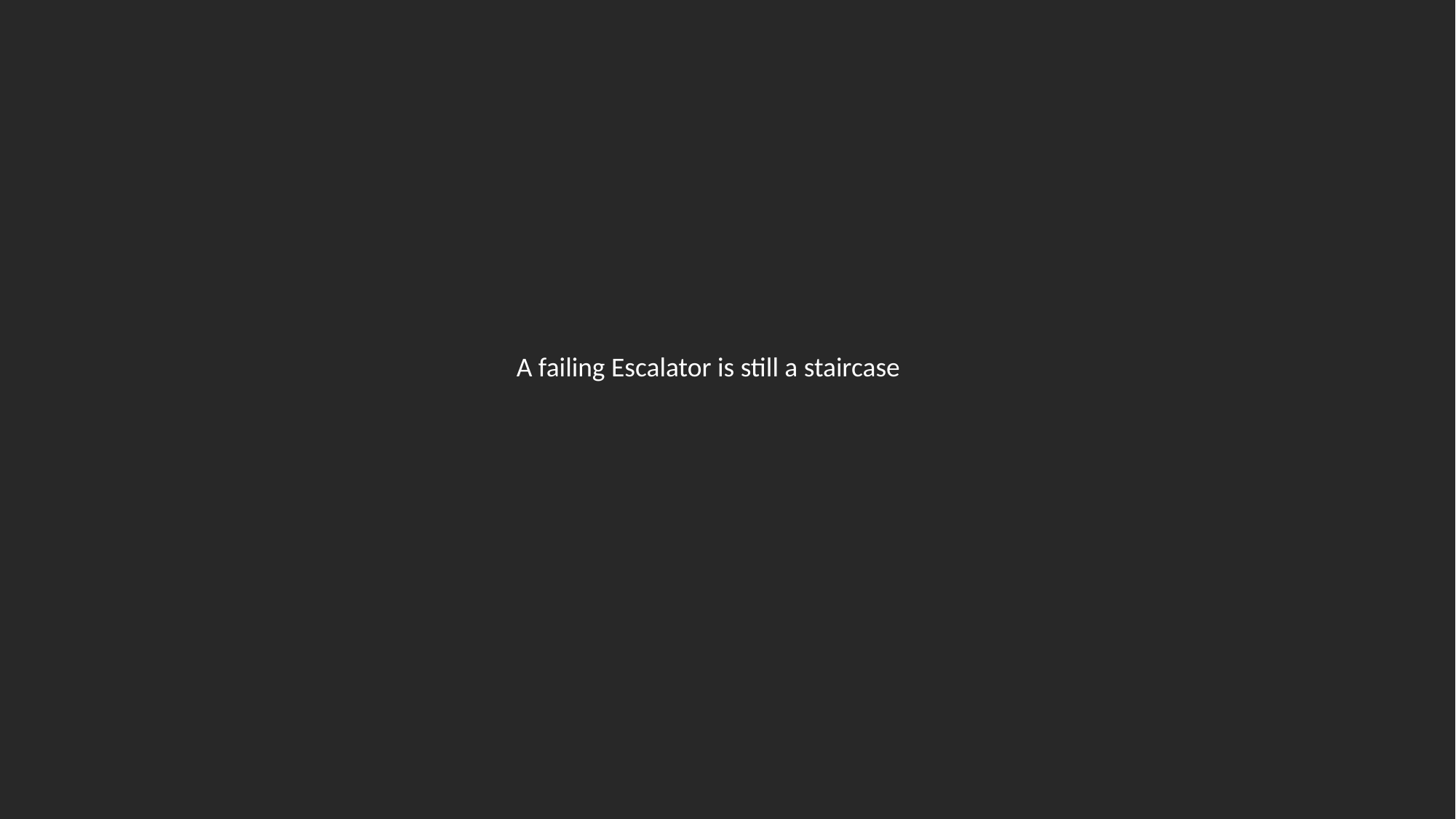

A failing Escalator is still a staircase